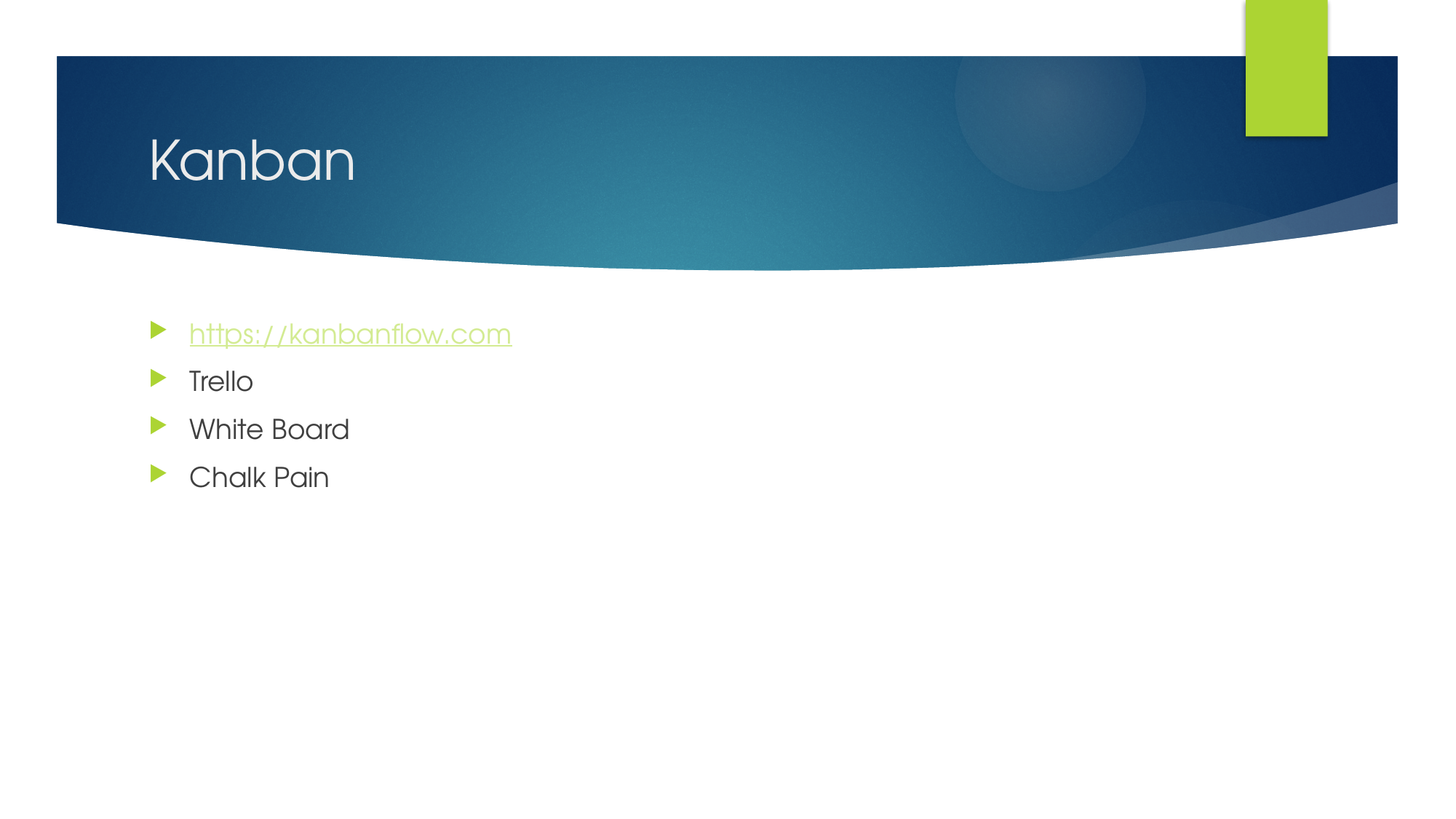

# Kanban
https://kanbanflow.com
Trello
White Board
Chalk Pain